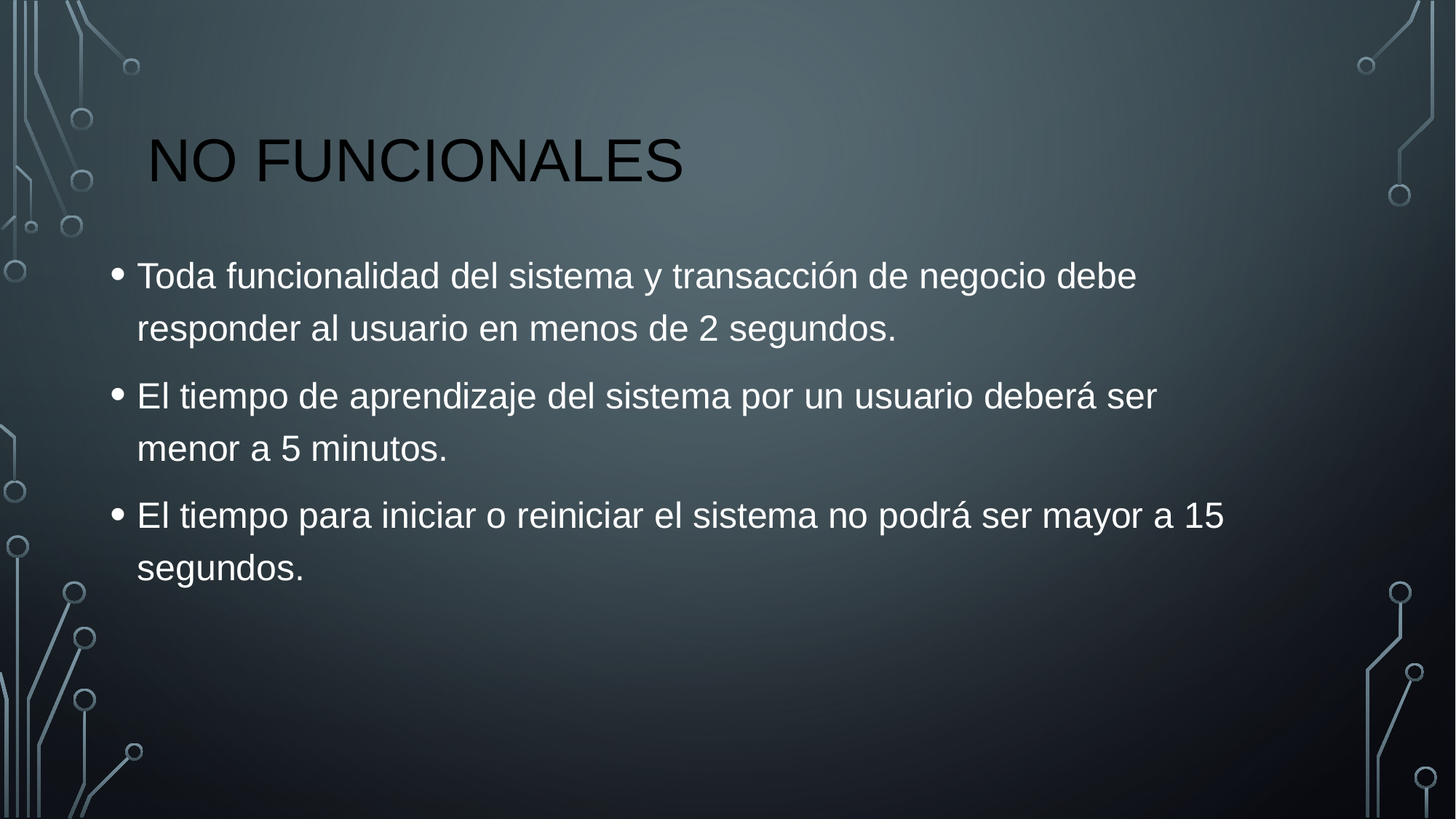

# NO FUNCIONALES
Toda funcionalidad del sistema y transacción de negocio debe responder al usuario en menos de 2 segundos.
El tiempo de aprendizaje del sistema por un usuario deberá ser menor a 5 minutos.
El tiempo para iniciar o reiniciar el sistema no podrá ser mayor a 15 segundos.